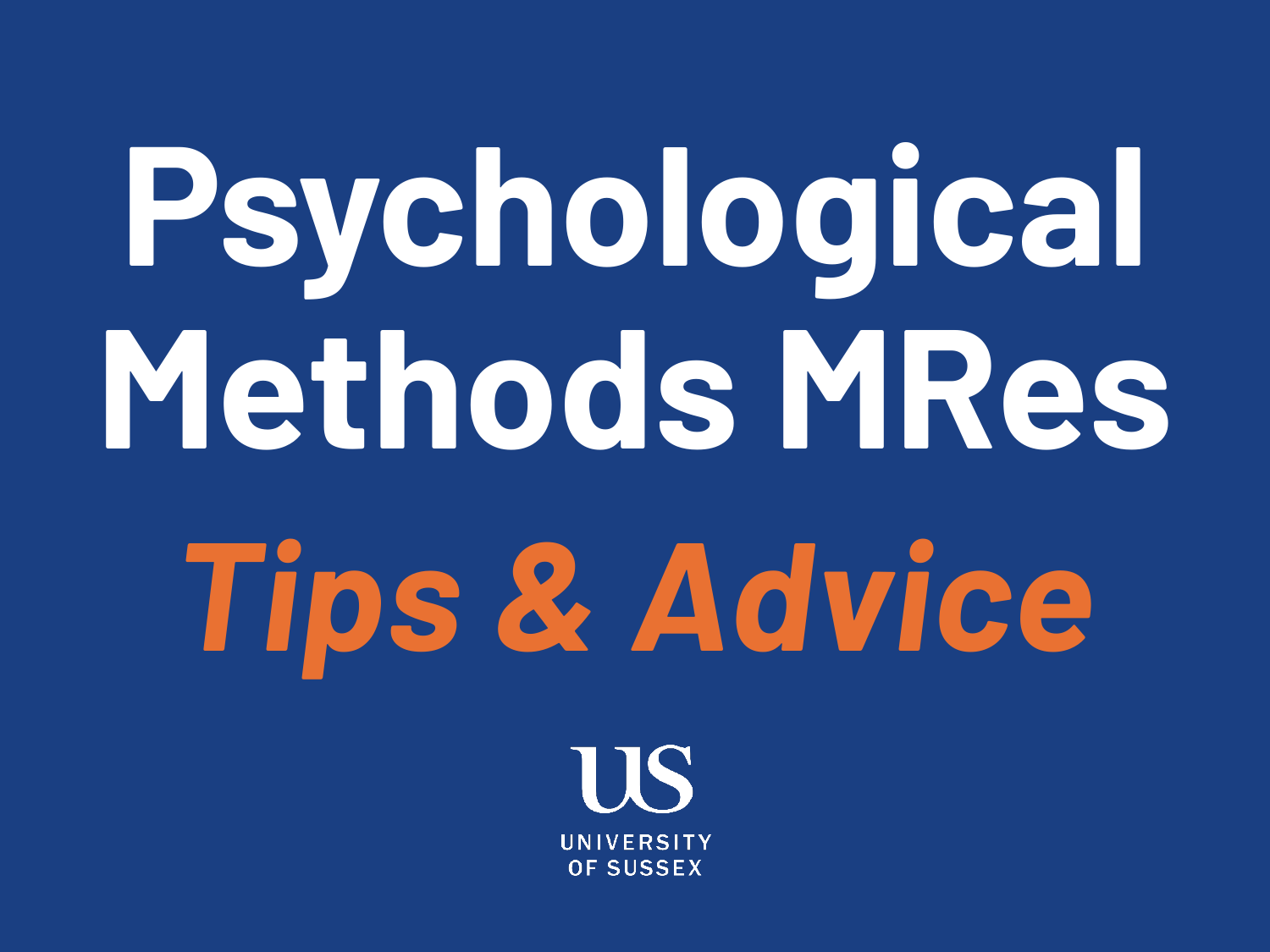

# Psychological Methods MRes
Tips & Advice